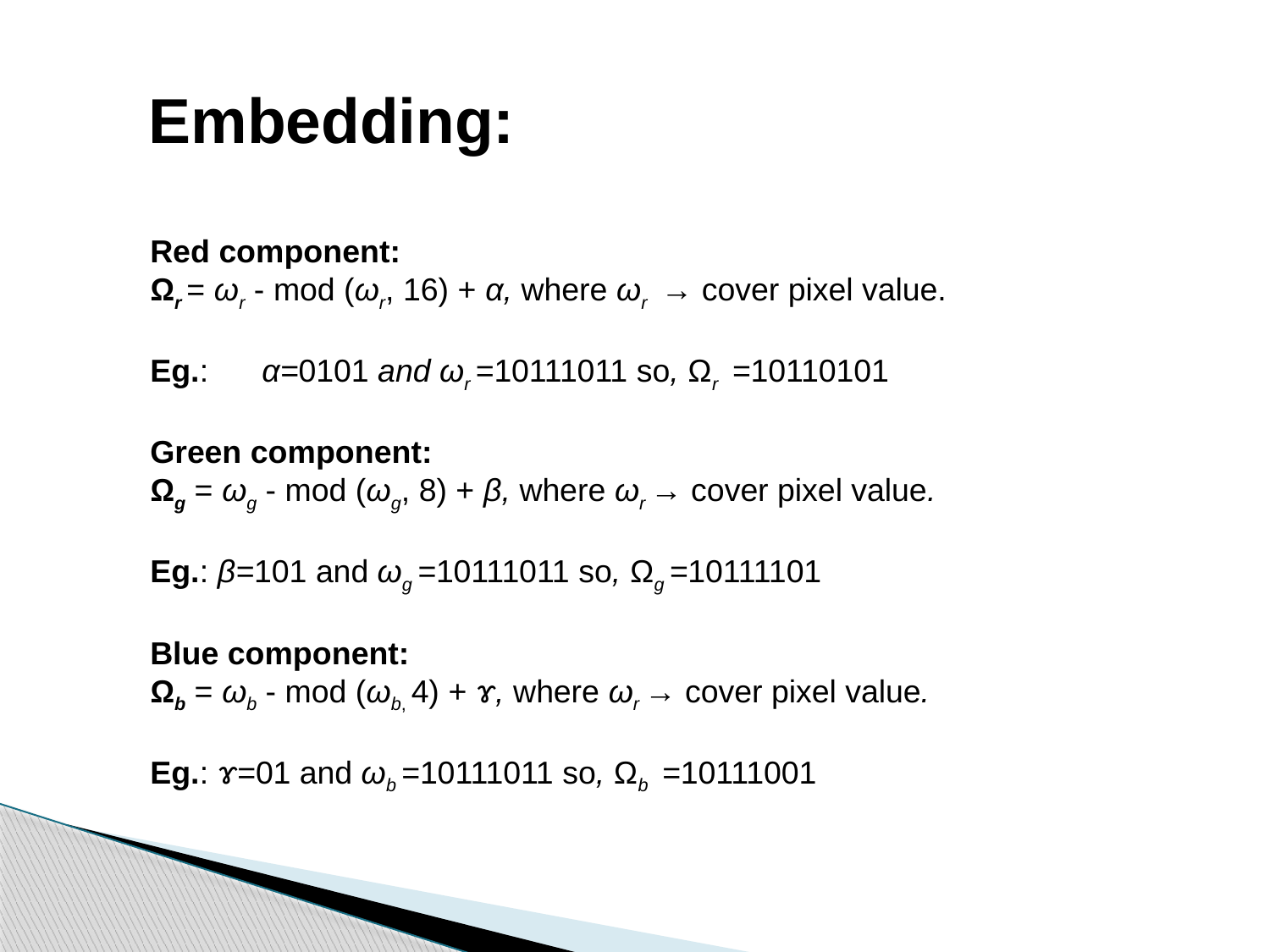

Embedding:
Red component:
Ωr = ωr - mod (ωr, 16) + α, where ωr  → cover pixel value.

Eg.:      α=0101 and ωr =10111011 so, Ωr  =10110101

Green component:
Ωg = ωg - mod (ωg, 8) + β, where ωr → cover pixel value.

Eg.: β=101 and ωg =10111011 so, Ωg =10111101

Blue component:
Ωb = ωb - mod (ωb, 4) + ɤ, where ωr → cover pixel value.

Eg.: ɤ=01 and ωb =10111011 so, Ωb  =10111001